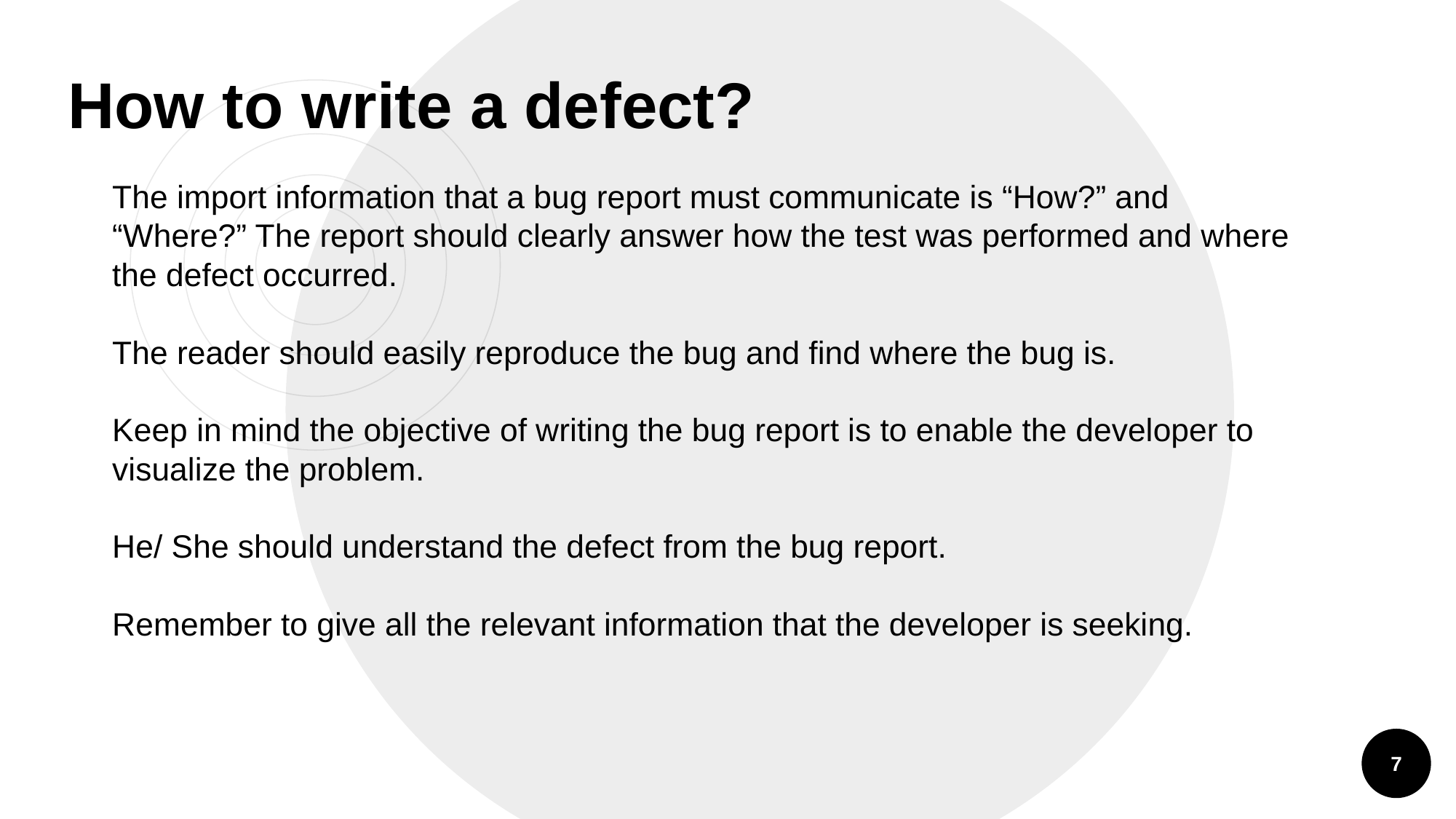

How to write a defect?
The import information that a bug report must communicate is “How?” and “Where?” The report should clearly answer how the test was performed and where the defect occurred.

The reader should easily reproduce the bug and find where the bug is.

Keep in mind the objective of writing the bug report is to enable the developer to visualize the problem.

He/ She should understand the defect from the bug report.

Remember to give all the relevant information that the developer is seeking.

7
7